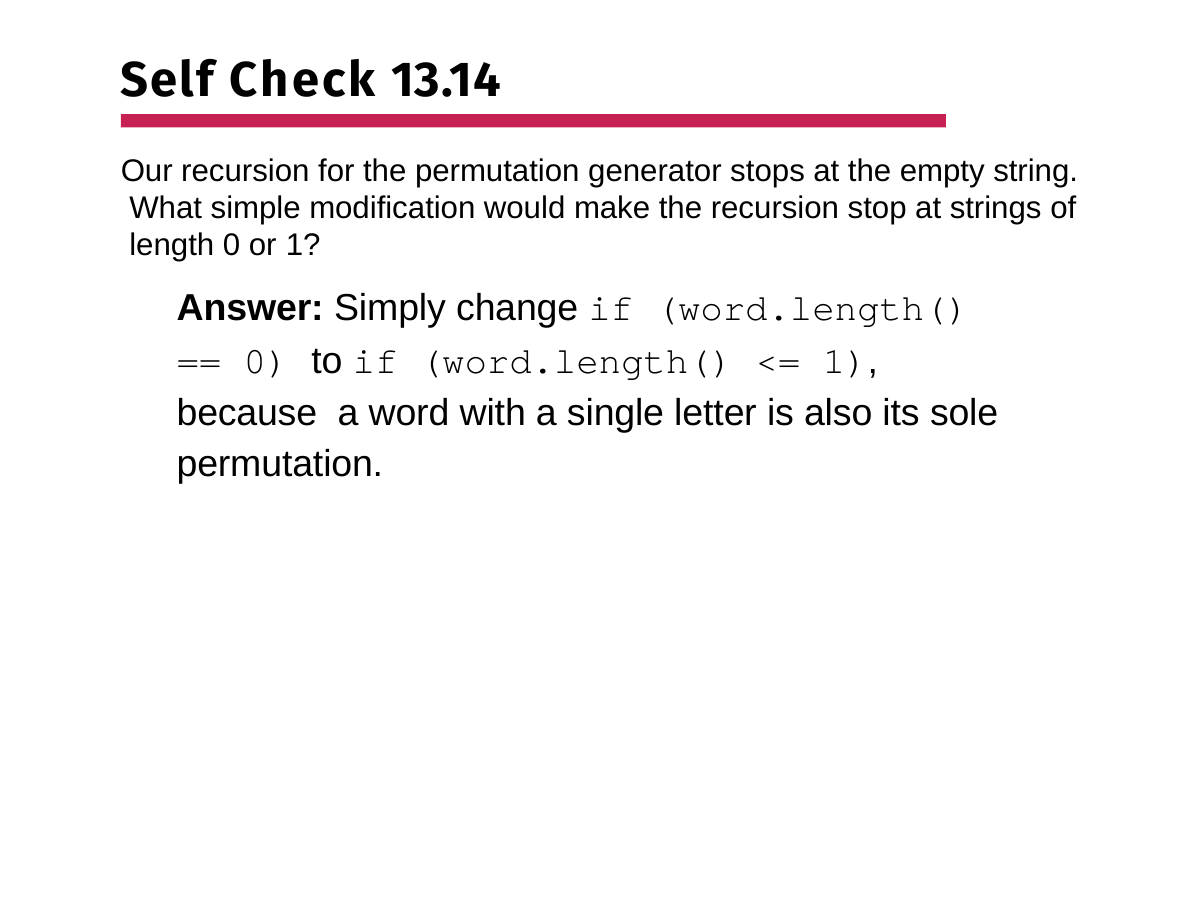

# Self Check 13.14

Our recursion for the permutation generator stops at the empty string.  What simple modification would make the recursion stop at strings of  length 0 or 1?
Answer: Simply change if (word.length()
== 0) to if (word.length() <= 1), because  a word with a single letter is also its sole  permutation.